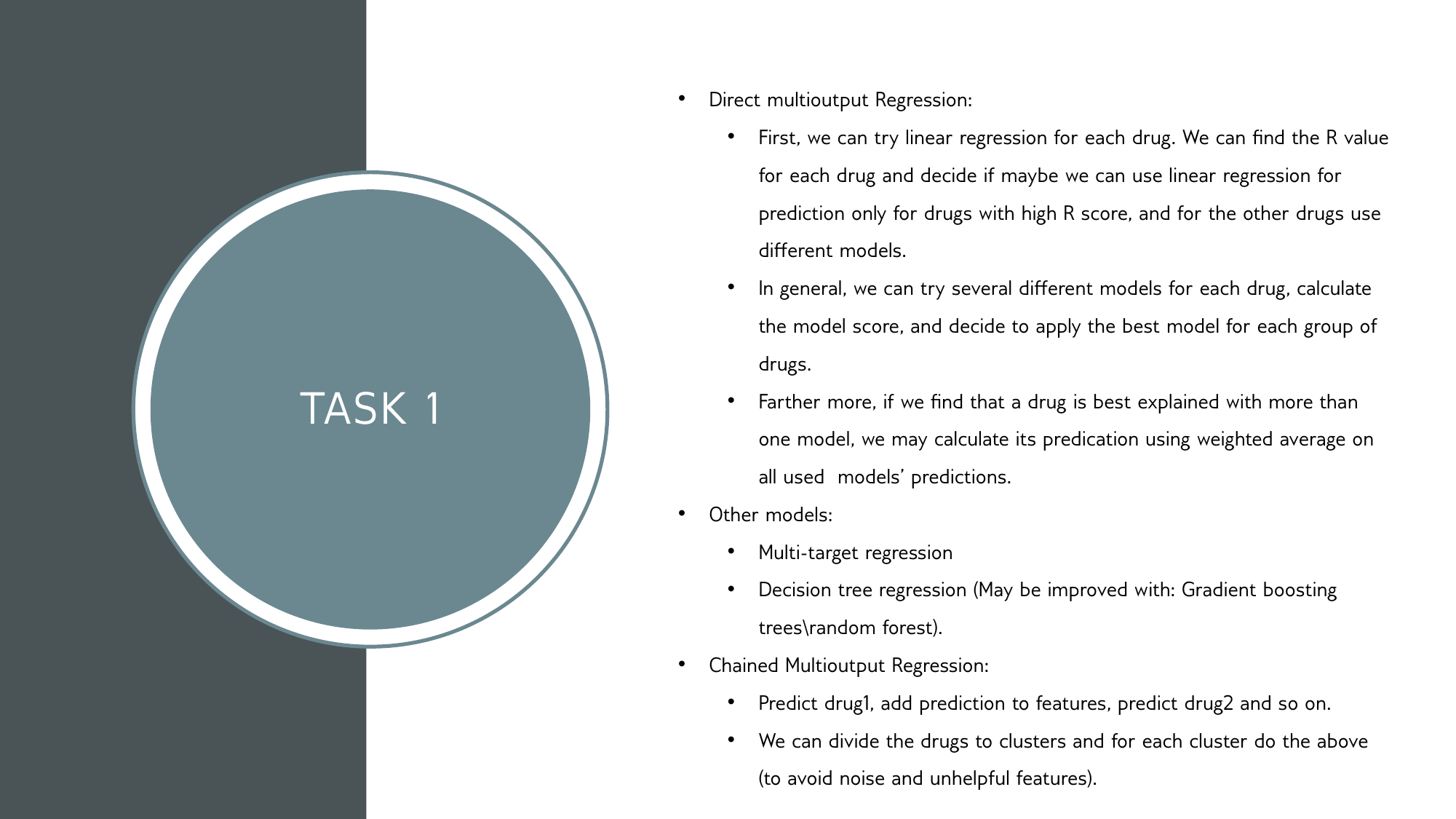

Direct multioutput Regression:
First, we can try linear regression for each drug. We can find the R value for each drug and decide if maybe we can use linear regression for prediction only for drugs with high R score, and for the other drugs use different models.
In general, we can try several different models for each drug, calculate the model score, and decide to apply the best model for each group of drugs.
Farther more, if we find that a drug is best explained with more than one model, we may calculate its predication using weighted average on all used  models’ predictions.
Other models:
Multi-target regression
Decision tree regression (May be improved with: Gradient boosting trees\random forest).
Chained Multioutput Regression:
Predict drug1, add prediction to features, predict drug2 and so on.
We can divide the drugs to clusters and for each cluster do the above (to avoid noise and unhelpful features).

Task 1